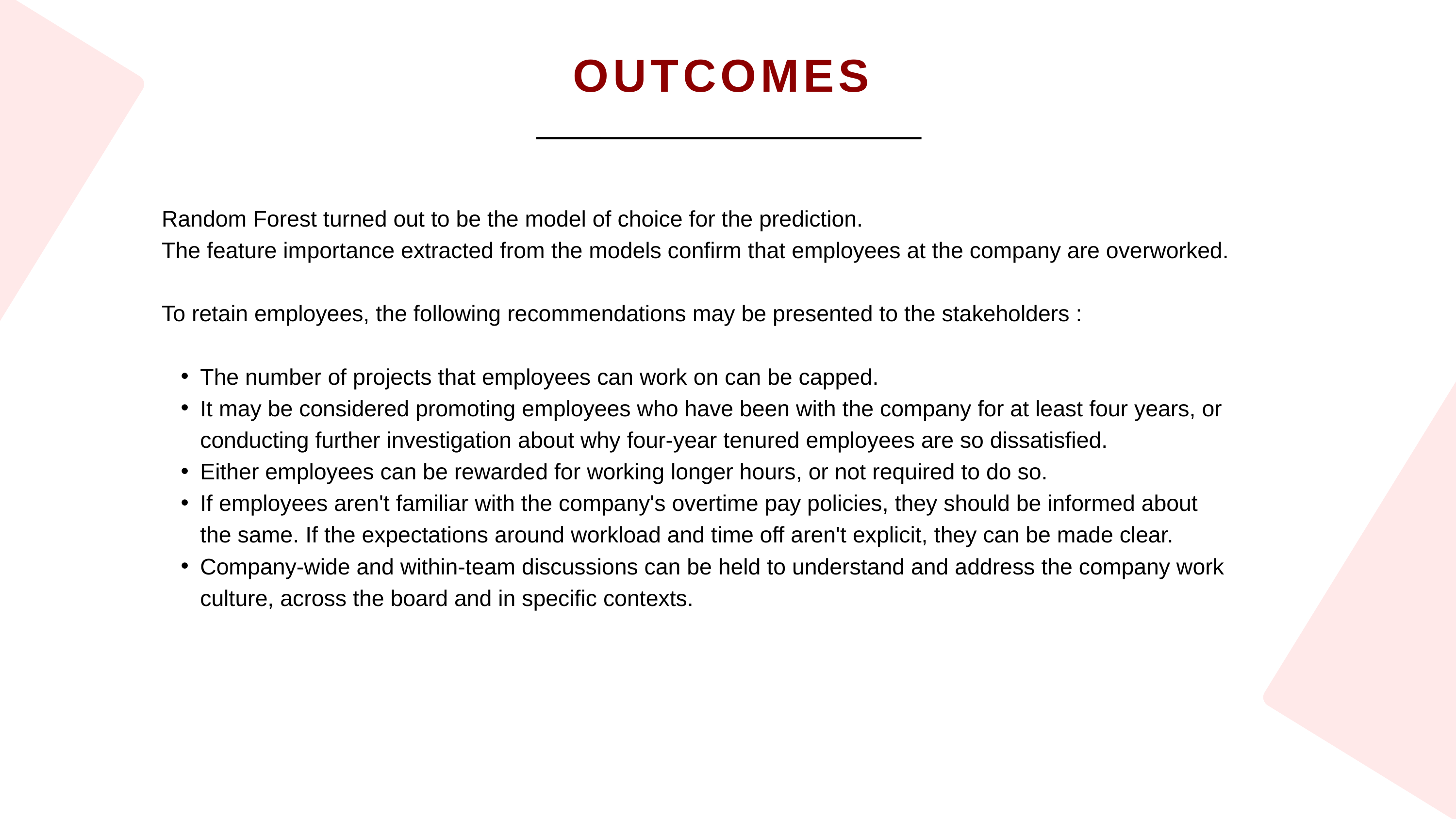

OUTCOMES

Random Forest turned out to be the model of choice for the prediction.
The feature importance extracted from the models confirm that employees at the company are overworked.

To retain employees, the following recommendations may be presented to the stakeholders :

The number of projects that employees can work on can be capped.
It may be considered promoting employees who have been with the company for at least four years, or conducting further investigation about why four-year tenured employees are so dissatisfied.
Either employees can be rewarded for working longer hours, or not required to do so.
If employees aren't familiar with the company's overtime pay policies, they should be informed about the same. If the expectations around workload and time off aren't explicit, they can be made clear.
Company-wide and within-team discussions can be held to understand and address the company work culture, across the board and in specific contexts.